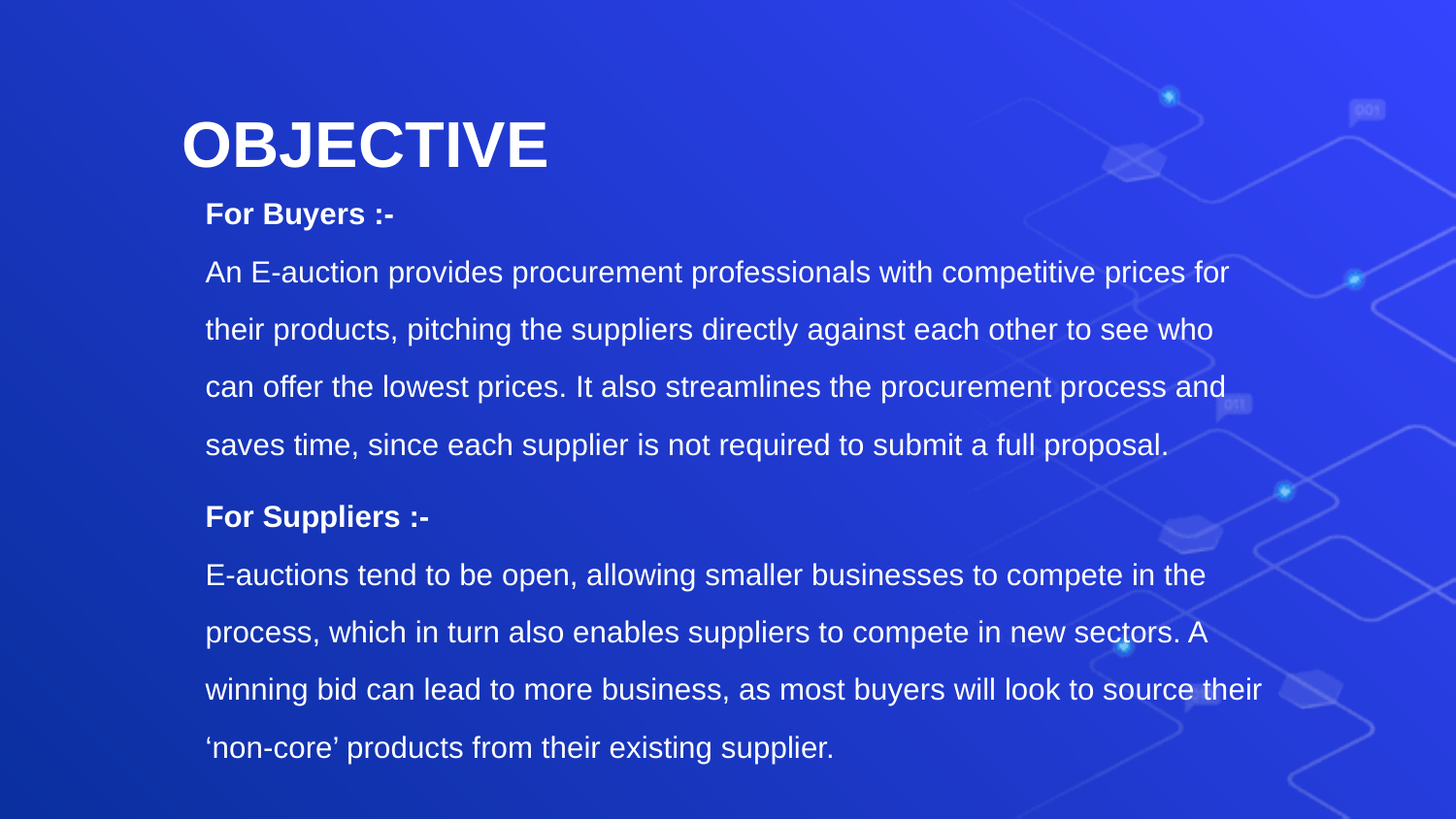

# OBJECTIVE
For Buyers :-
An E-auction provides procurement professionals with competitive prices for
their products, pitching the suppliers directly against each other to see who
can offer the lowest prices. It also streamlines the procurement process and
saves time, since each supplier is not required to submit a full proposal.

For Suppliers :-
E-auctions tend to be open, allowing smaller businesses to compete in the
process, which in turn also enables suppliers to compete in new sectors. A
winning bid can lead to more business, as most buyers will look to source their
‘non-core’ products from their existing supplier.